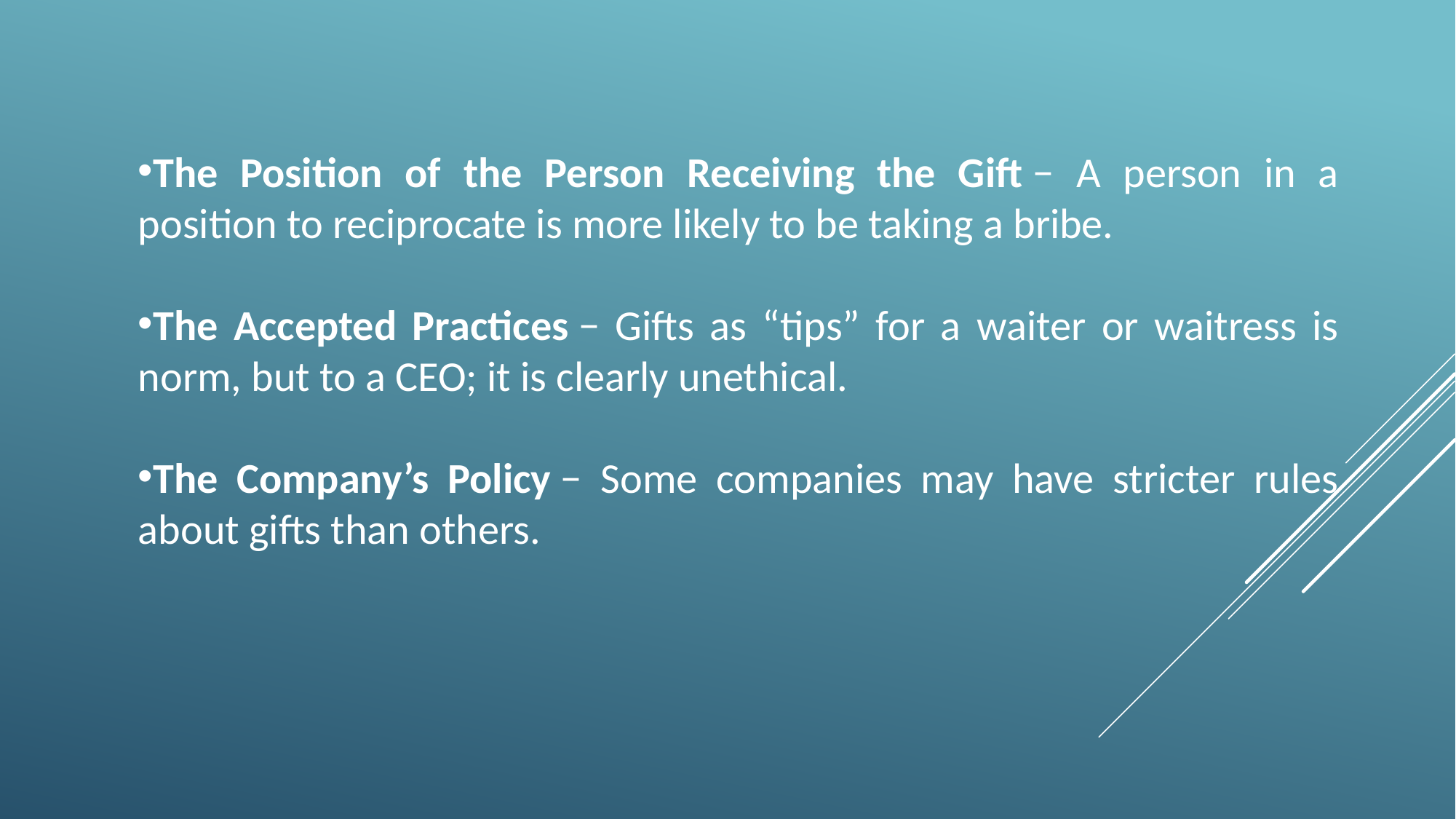

The Position of the Person Receiving the Gift − A person in a position to reciprocate is more likely to be taking a bribe.

The Accepted Practices − Gifts as “tips” for a waiter or waitress is norm, but to a CEO; it is clearly unethical.

The Company’s Policy − Some companies may have stricter rules about gifts than others.